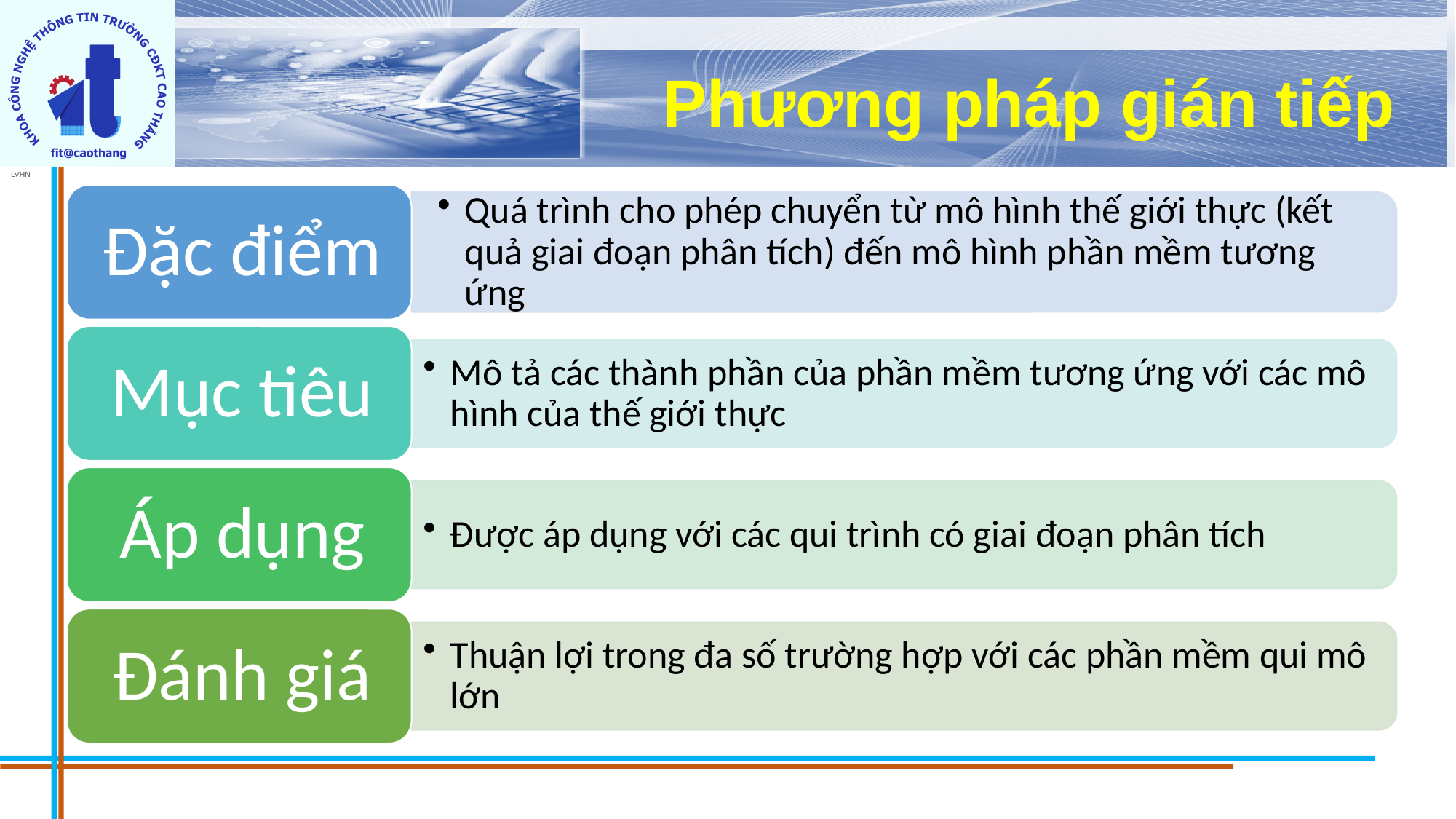

# Phương pháp gián tiếp
Quá trình cho phép chuyển từ mô hình thế giới thực (kết quả giai đoạn phân tích) đến mô hình phần mềm tương ứng
Đặc điểm
Mô tả các thành phần của phần mềm tương ứng với các mô hình của thế giới thực
Mục tiêu
Được áp dụng với các qui trình có giai đoạn phân tích
Áp dụng
Thuận lợi trong đa số trường hợp với các phần mềm qui mô lớn
Đánh giá